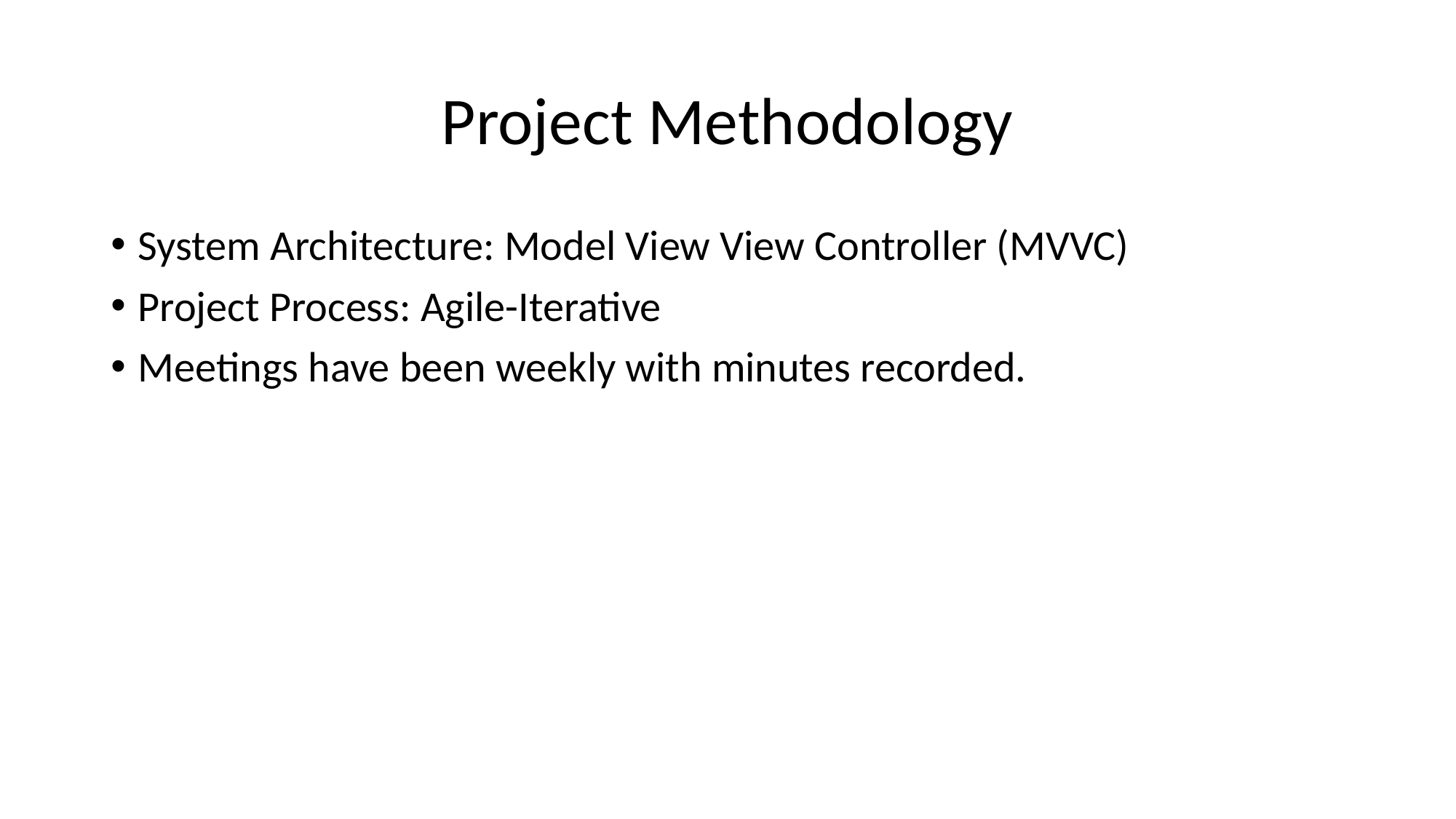

# Project Methodology
System Architecture: Model View View Controller (MVVC)
Project Process: Agile-Iterative
Meetings have been weekly with minutes recorded.